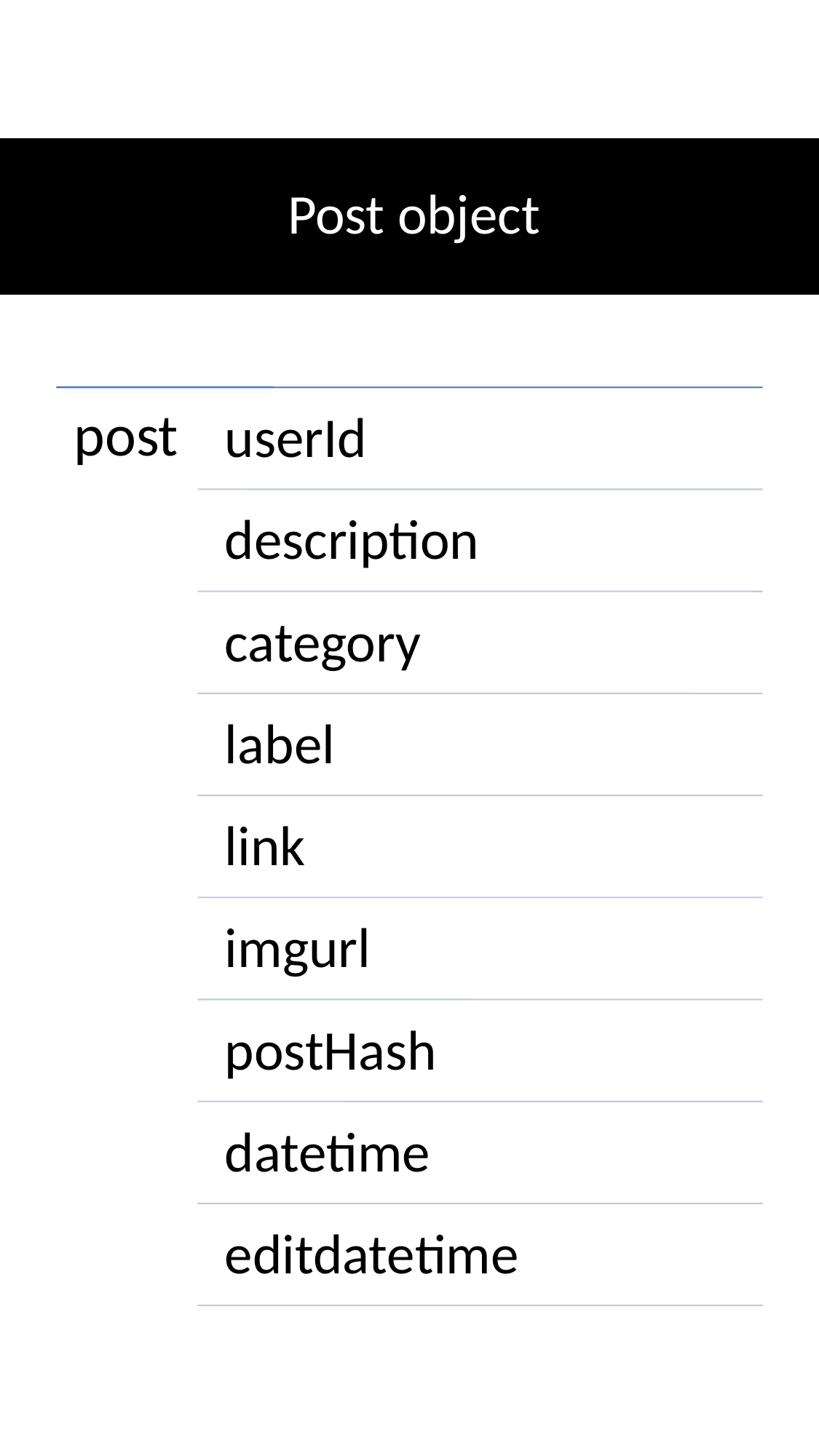

# Post object

post
userId
description
category
label
link
imgurl
postHash
datetime
editdatetime